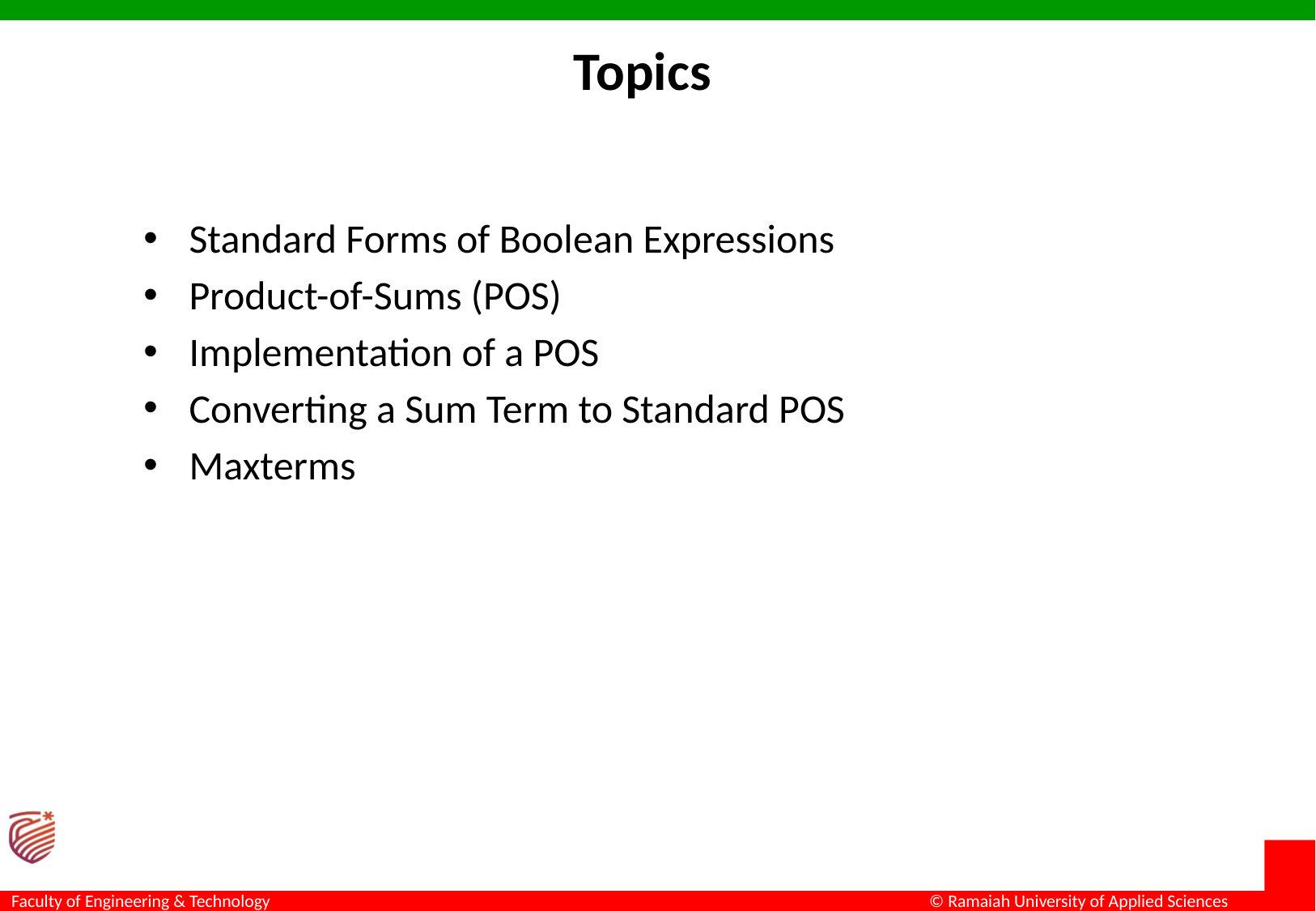

# Topics

Standard Forms of Boolean Expressions
Product-of-Sums (POS)
Implementation of a POS
Converting a Sum Term to Standard POS
Maxterms